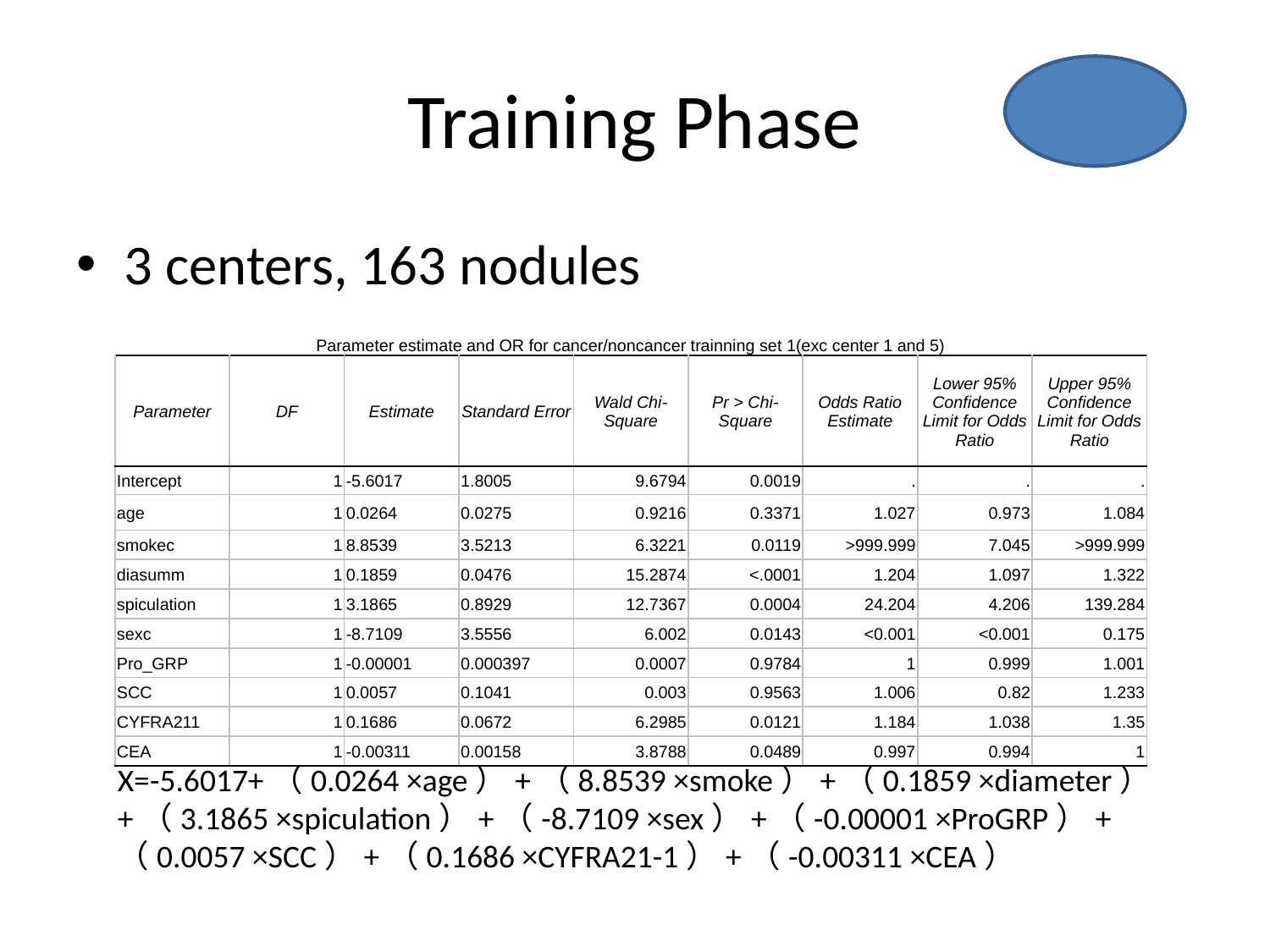

# Training Phase

3 centers, 163 nodules
| Parameter estimate and OR for cancer/noncancer trainning set 1(exc center 1 and 5) |  |  |  |  |  |  |  |  |
| --- | --- | --- | --- | --- | --- | --- | --- | --- |
| Parameter | DF | Estimate | Standard Error | Wald Chi-Square | Pr > Chi-Square | Odds Ratio Estimate | Lower 95% Confidence Limit for Odds Ratio | Upper 95% Confidence Limit for Odds Ratio |
| Intercept | 1 | -5.6017 | 1.8005 | 9.6794 | 0.0019 | . | . | . |
| age | 1 | 0.0264 | 0.0275 | 0.9216 | 0.3371 | 1.027 | 0.973 | 1.084 |
| smokec | 1 | 8.8539 | 3.5213 | 6.3221 | 0.0119 | >999.999 | 7.045 | >999.999 |
| diasumm | 1 | 0.1859 | 0.0476 | 15.2874 | <.0001 | 1.204 | 1.097 | 1.322 |
| spiculation | 1 | 3.1865 | 0.8929 | 12.7367 | 0.0004 | 24.204 | 4.206 | 139.284 |
| sexc | 1 | -8.7109 | 3.5556 | 6.002 | 0.0143 | <0.001 | <0.001 | 0.175 |
| Pro\_GRP | 1 | -0.00001 | 0.000397 | 0.0007 | 0.9784 | 1 | 0.999 | 1.001 |
| SCC | 1 | 0.0057 | 0.1041 | 0.003 | 0.9563 | 1.006 | 0.82 | 1.233 |
| CYFRA211 | 1 | 0.1686 | 0.0672 | 6.2985 | 0.0121 | 1.184 | 1.038 | 1.35 |
| CEA | 1 | -0.00311 | 0.00158 | 3.8788 | 0.0489 | 0.997 | 0.994 | 1 |
Probability of malignancy = ex/(1+ex)
X=-5.6017+（0.0264 ×age）+（8.8539 ×smoke）+（0.1859 ×diameter）+（3.1865 ×spiculation）+（-8.7109 ×sex）+（-0.00001 ×ProGRP）+（0.0057 ×SCC）+（0.1686 ×CYFRA21-1）+（-0.00311 ×CEA）